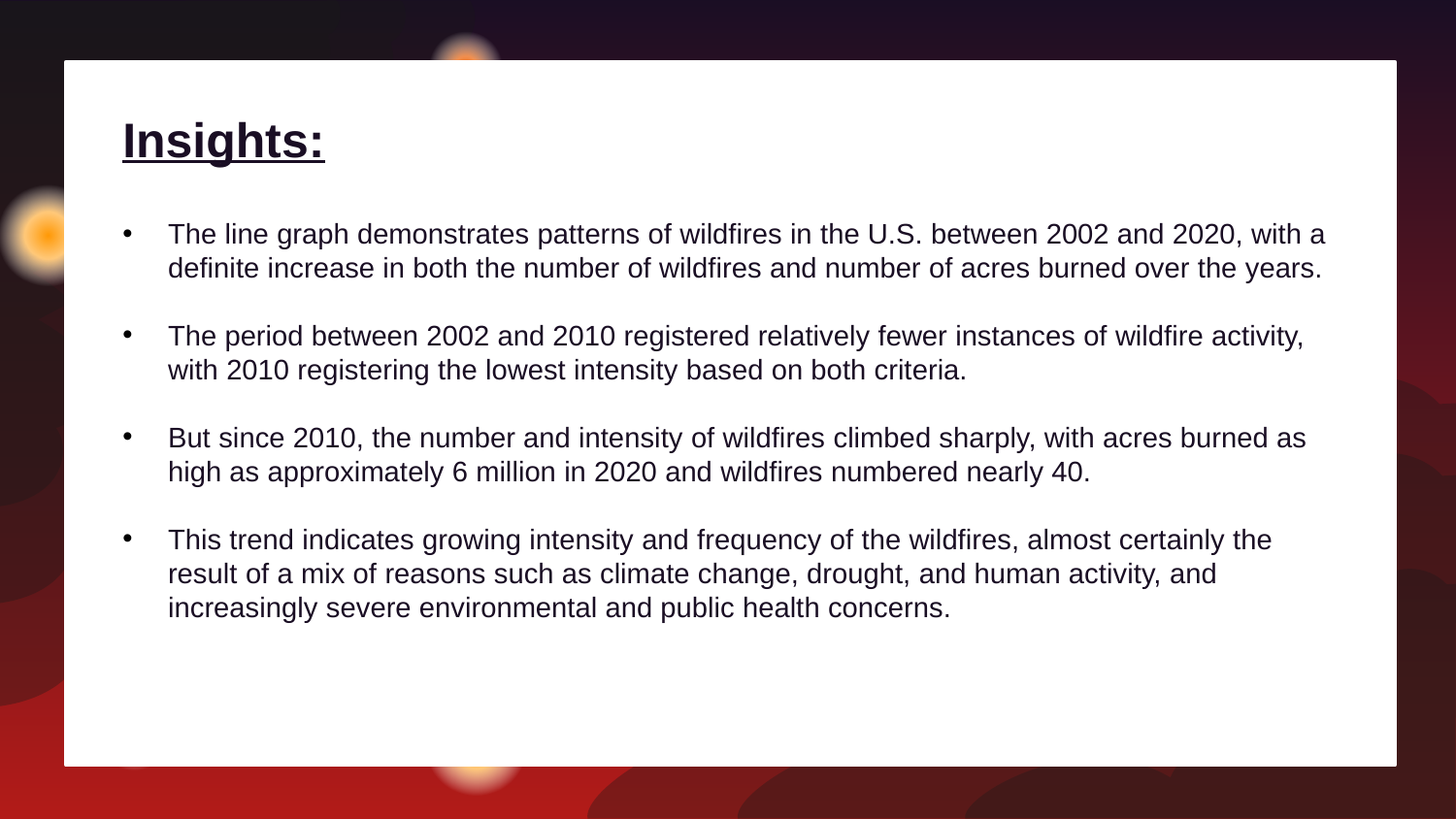

Insights:
The line graph demonstrates patterns of wildfires in the U.S. between 2002 and 2020, with a definite increase in both the number of wildfires and number of acres burned over the years.

The period between 2002 and 2010 registered relatively fewer instances of wildfire activity, with 2010 registering the lowest intensity based on both criteria.

But since 2010, the number and intensity of wildfires climbed sharply, with acres burned as high as approximately 6 million in 2020 and wildfires numbered nearly 40.

This trend indicates growing intensity and frequency of the wildfires, almost certainly the result of a mix of reasons such as climate change, drought, and human activity, and increasingly severe environmental and public health concerns.